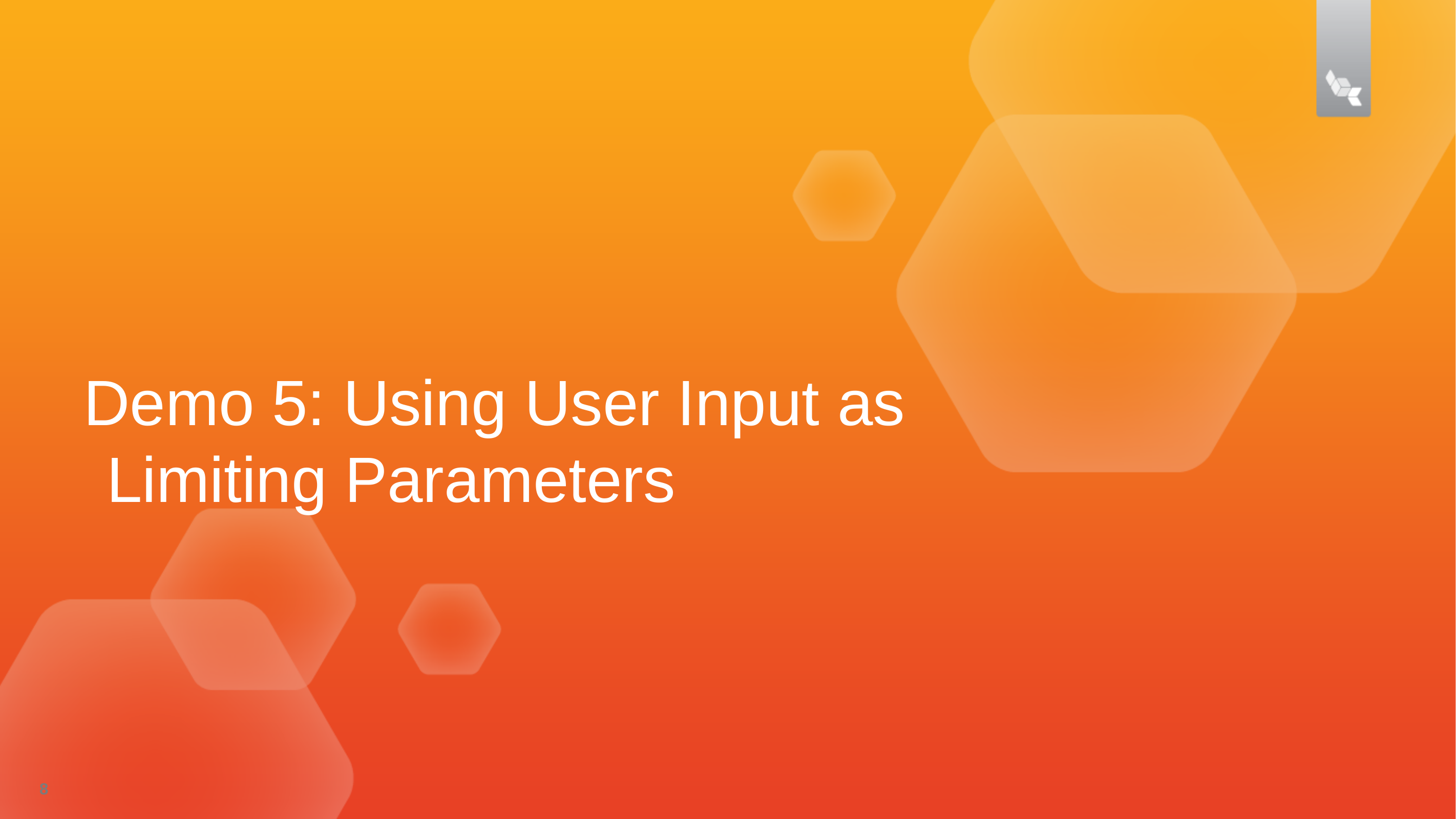

Demo 5: Using User Input as Limiting Parameters
8